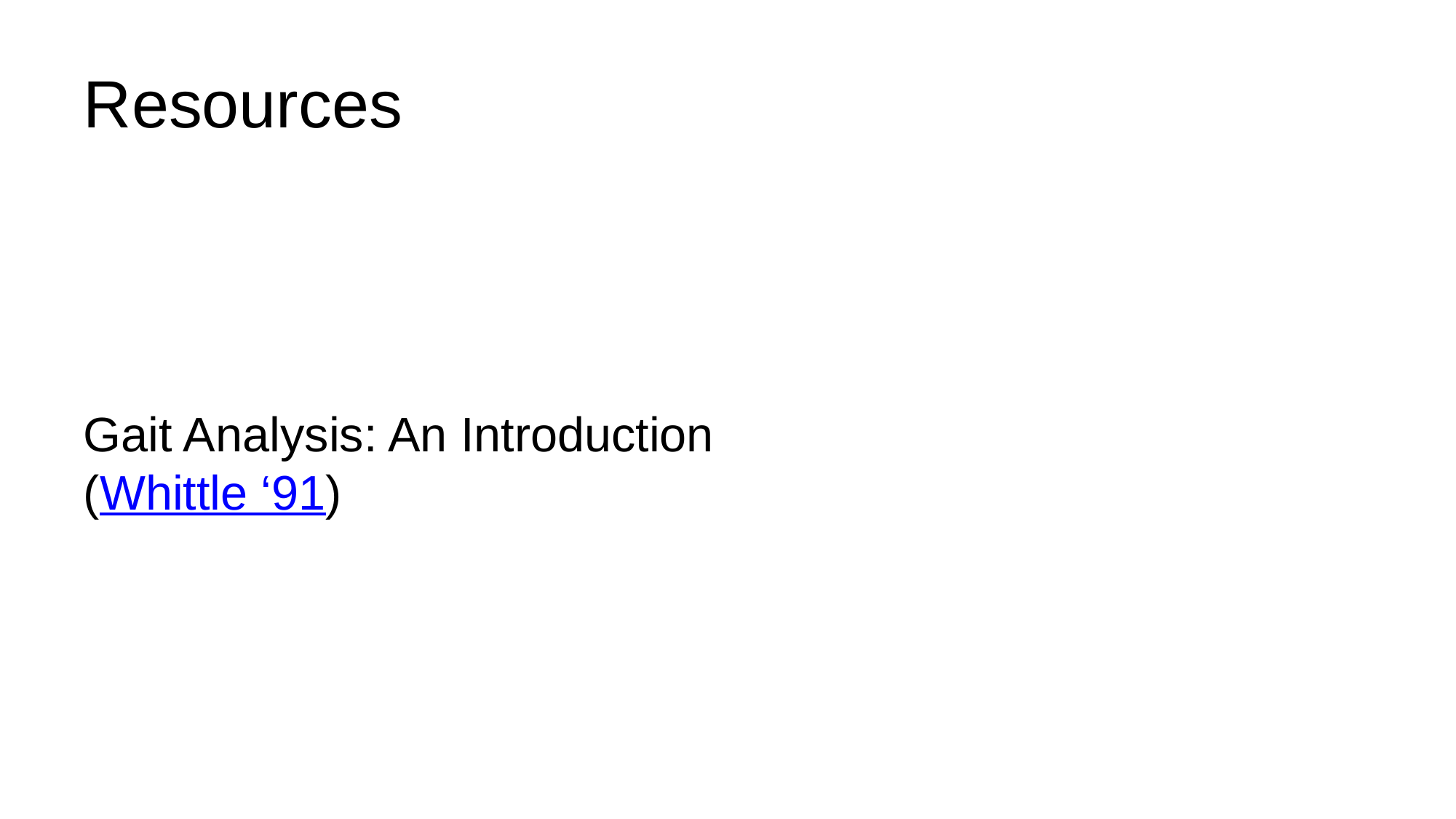

# Resources
Gait Analysis: An Introduction
(Whittle ‘91)